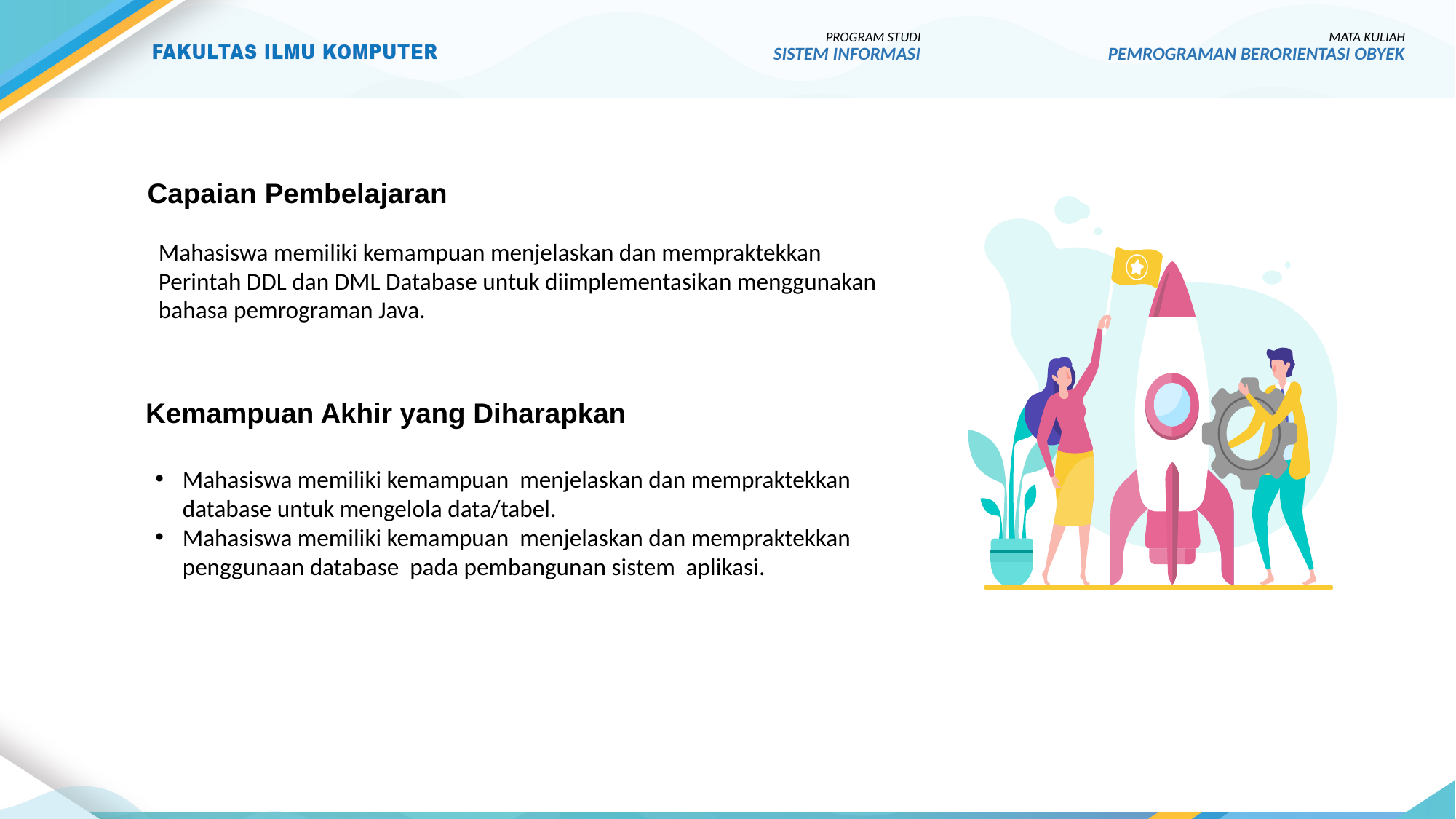

PROGRAM STUDI
SISTEM INFORMASI
MATA KULIAH
PEMROGRAMAN BERORIENTASI OBYEK
# Capaian Pembelajaran

Mahasiswa memiliki kemampuan menjelaskan dan mempraktekkan Perintah DDL dan DML Database untuk diimplementasikan menggunakan bahasa pemrograman Java.
Kemampuan Akhir yang Diharapkan
Mahasiswa memiliki kemampuan  menjelaskan dan mempraktekkan database untuk mengelola data/tabel.
Mahasiswa memiliki kemampuan  menjelaskan dan mempraktekkan penggunaan database  pada pembangunan sistem  aplikasi.